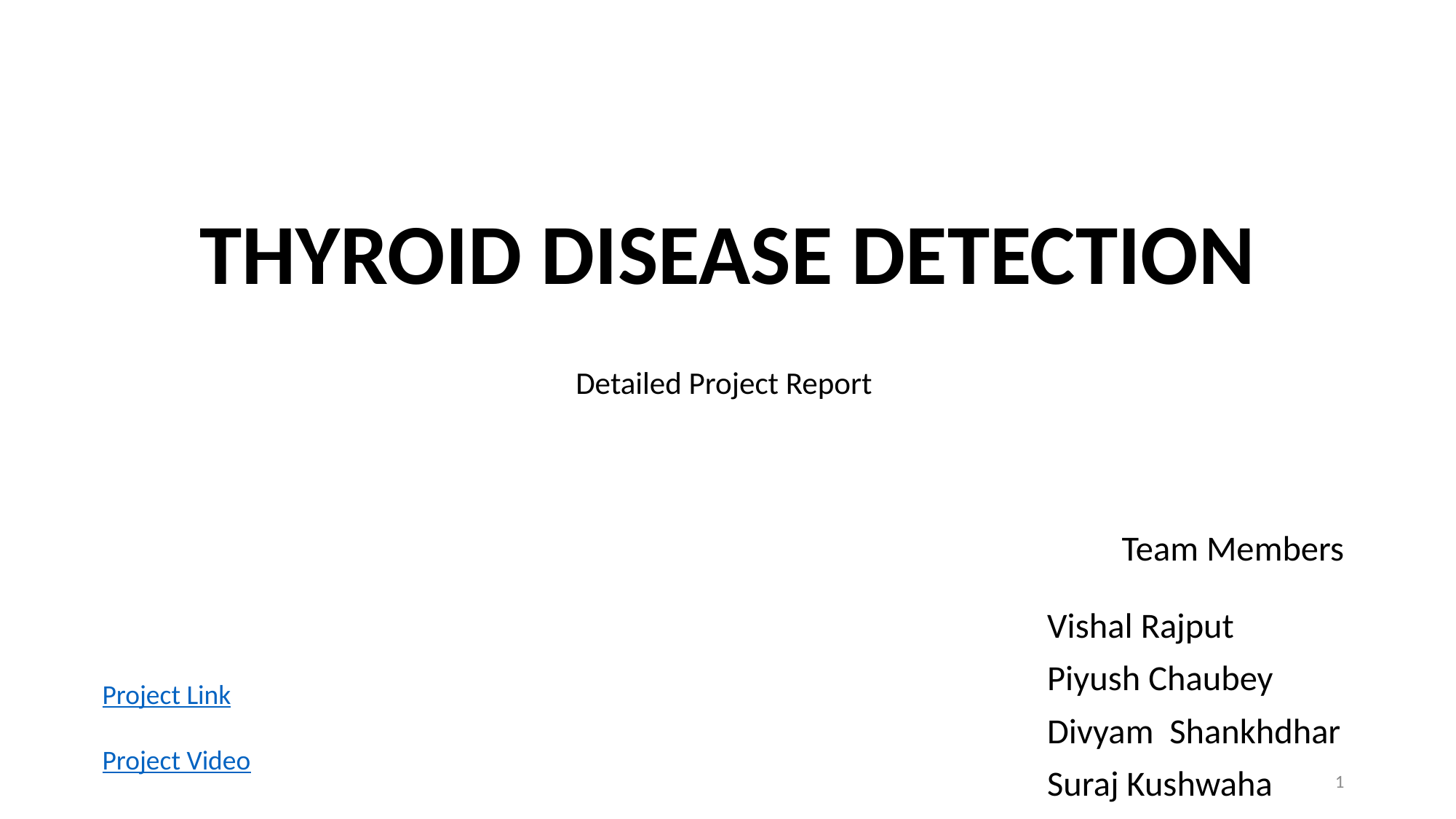

# THYROID DISEASE DETECTION Detailed Project Report
Team Members

Vishal Rajput
Piyush Chaubey
Divyam  Shankhdhar
Suraj Kushwaha
Project Link

Project Video

1